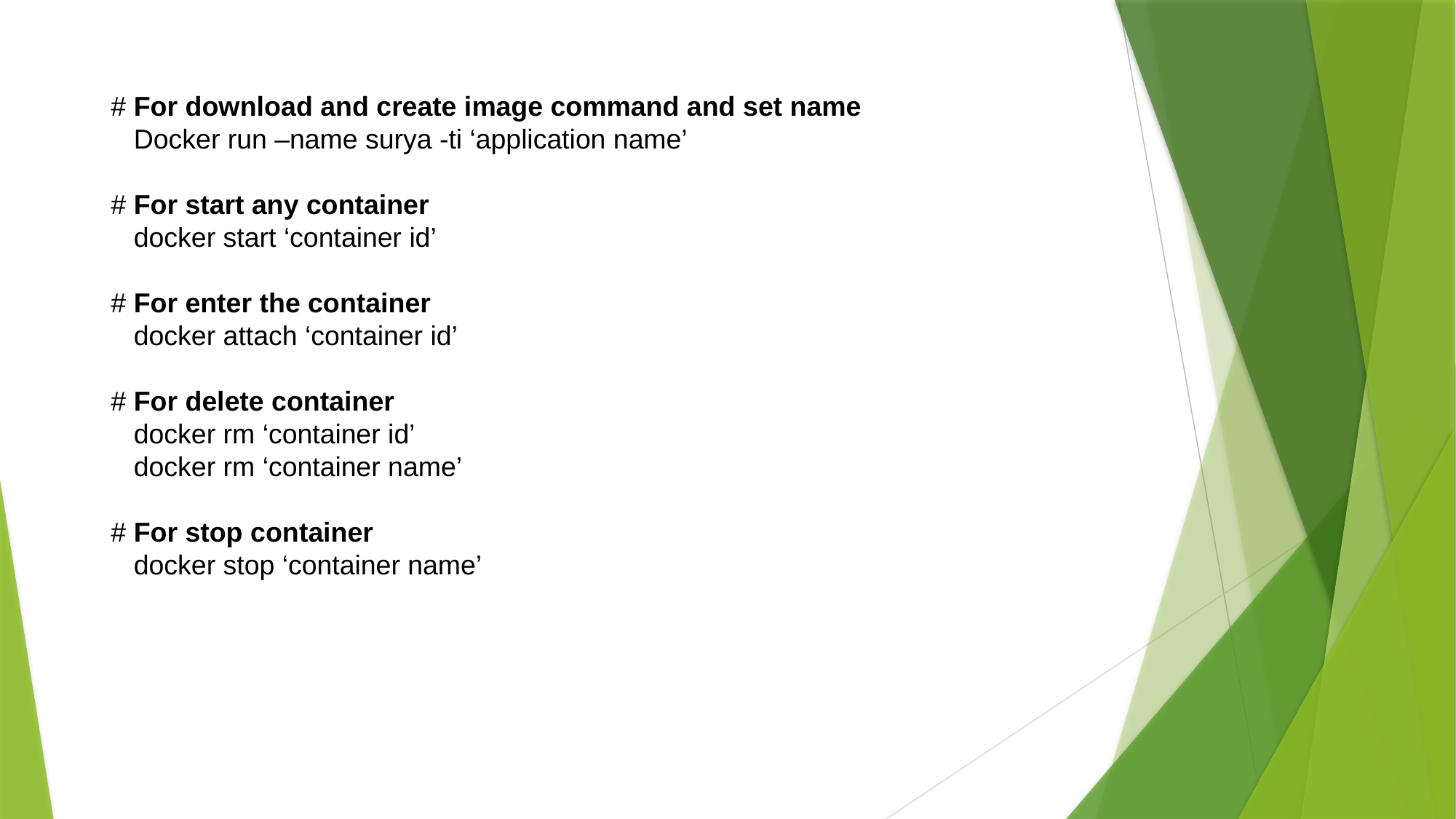

#
# For download and create image command and set name
   Docker run –name surya -ti ‘application name’
# For start any container
   docker start ‘container id’

# For enter the container
   docker attach ‘container id’
# For delete container
   docker rm ‘container id’
   docker rm ‘container name’
# For stop container
   docker stop ‘container name’